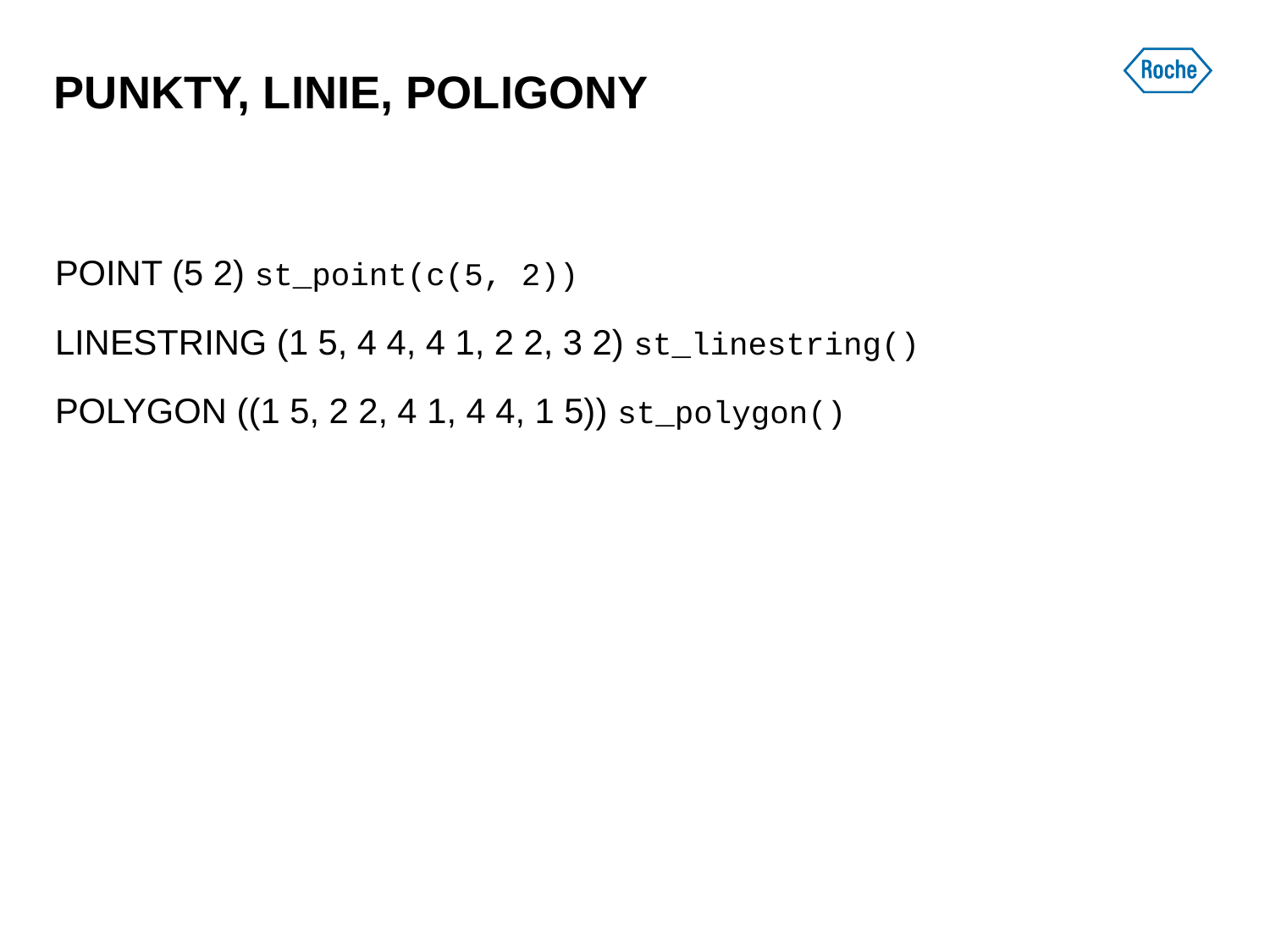

PUNKTY, LINIE, POLIGONY
POINT (5 2) st_point(c(5, 2))
LINESTRING (1 5, 4 4, 4 1, 2 2, 3 2) st_linestring()
POLYGON ((1 5, 2 2, 4 1, 4 4, 1 5)) st_polygon()